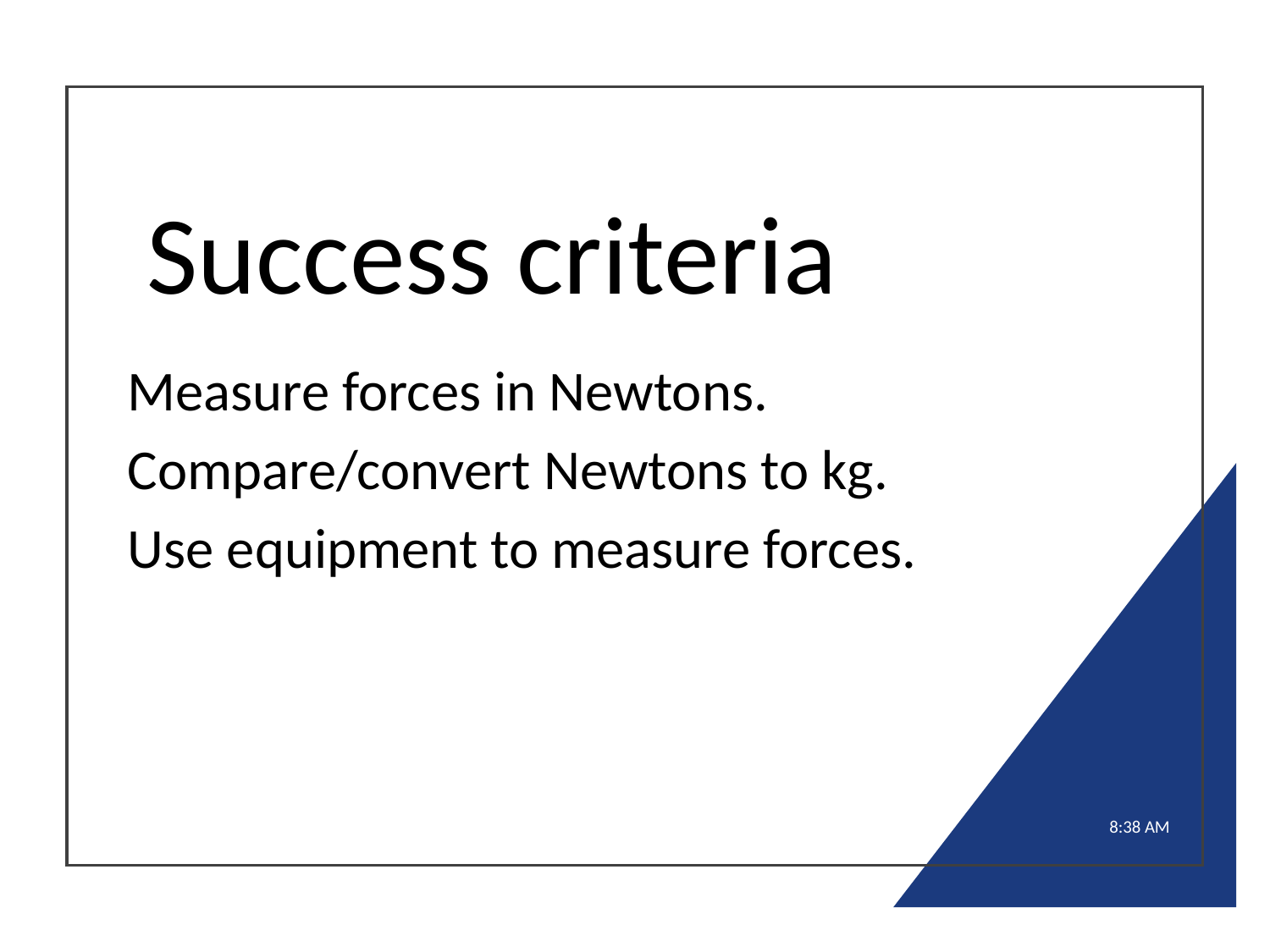

# Success criteria
Measure forces in Newtons.
Compare/convert Newtons to kg.
Use equipment to measure forces.

8:38 AM